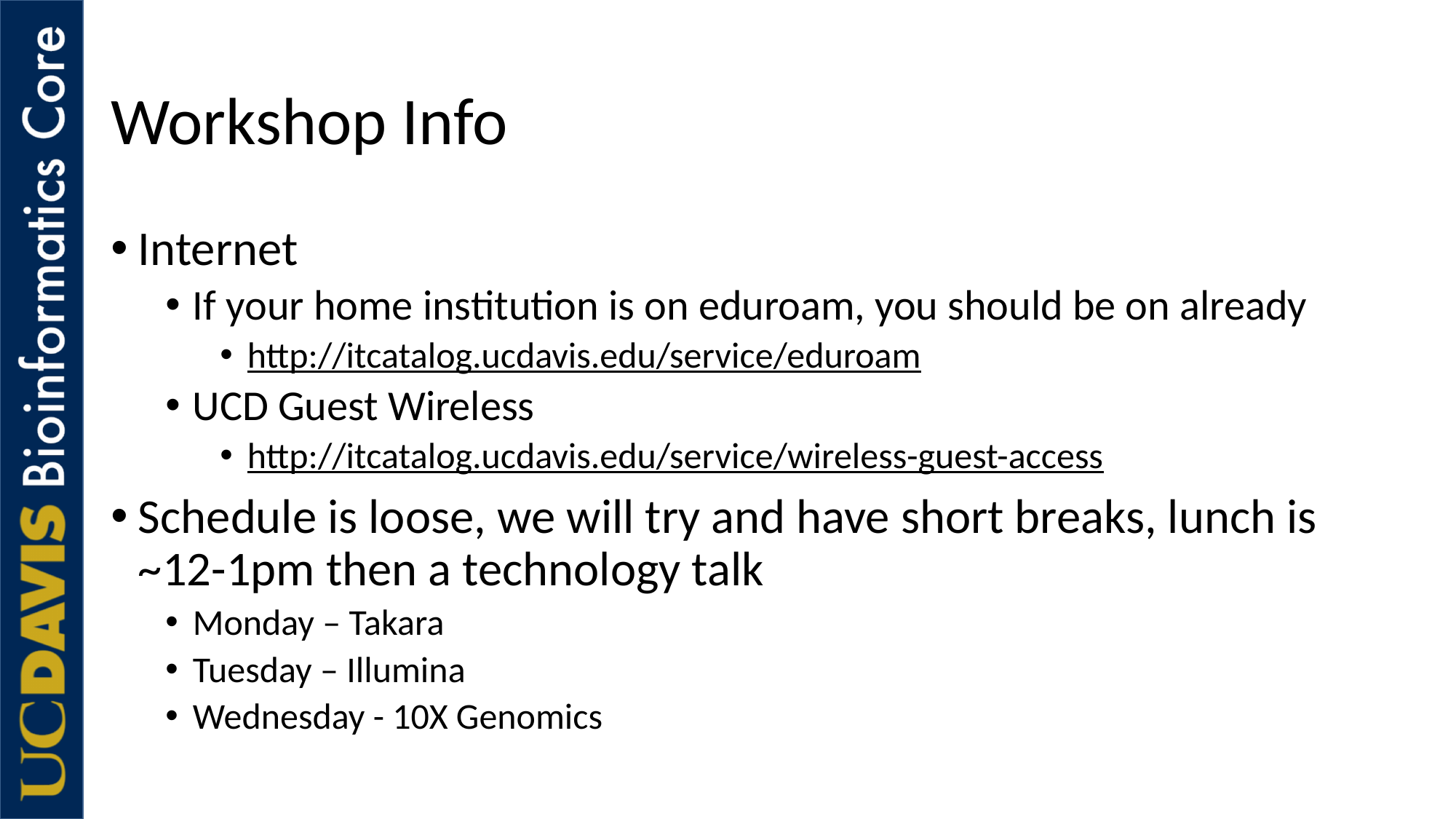

# Workshop Info
Internet
If your home institution is on eduroam, you should be on already
http://itcatalog.ucdavis.edu/service/eduroam
UCD Guest Wireless
http://itcatalog.ucdavis.edu/service/wireless-guest-access
Schedule is loose, we will try and have short breaks, lunch is ~12-1pm then a technology talk
Monday – Takara
Tuesday – Illumina
Wednesday - 10X Genomics